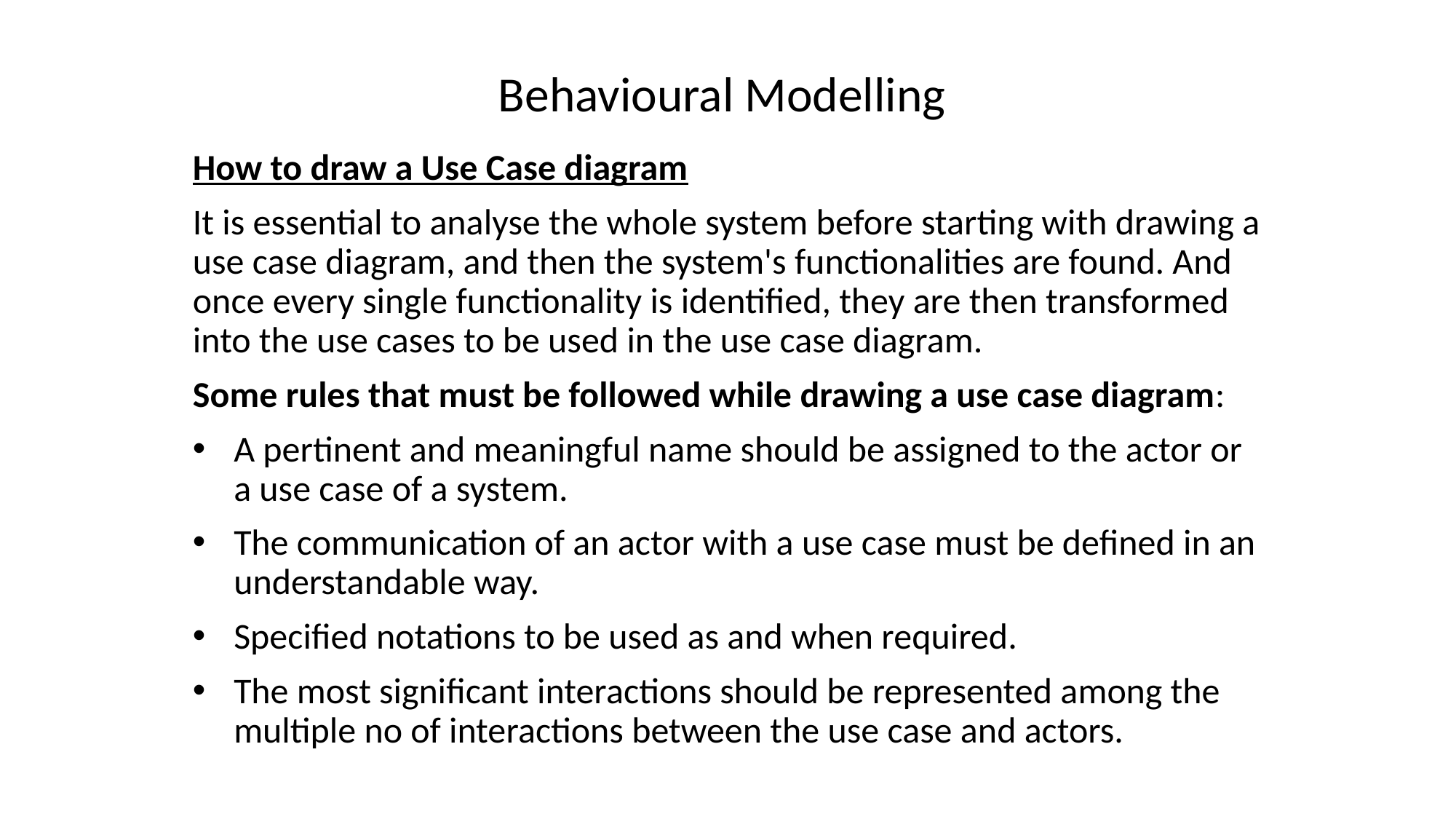

# Behavioural Modelling
How to draw a Use Case diagram
It is essential to analyse the whole system before starting with drawing a use case diagram, and then the system's functionalities are found. And once every single functionality is identified, they are then transformed into the use cases to be used in the use case diagram.
Some rules that must be followed while drawing a use case diagram:
A pertinent and meaningful name should be assigned to the actor or a use case of a system.
The communication of an actor with a use case must be defined in an understandable way.
Specified notations to be used as and when required.
The most significant interactions should be represented among the multiple no of interactions between the use case and actors.